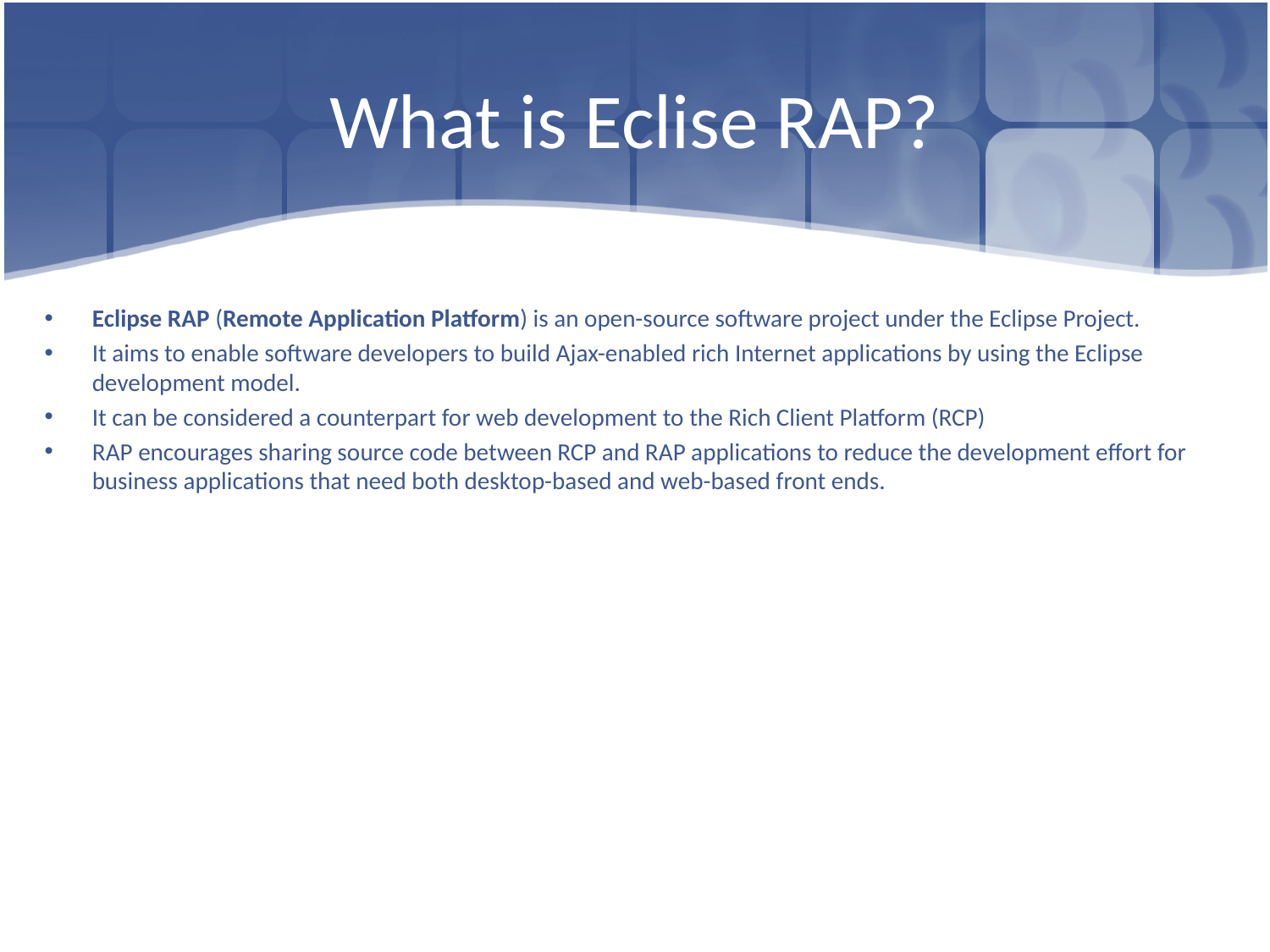

# What is Eclise RAP?
Eclipse RAP (Remote Application Platform) is an open-source software project under the Eclipse Project.
It aims to enable software developers to build Ajax-enabled rich Internet applications by using the Eclipse development model.
It can be considered a counterpart for web development to the Rich Client Platform (RCP)
RAP encourages sharing source code between RCP and RAP applications to reduce the development effort for business applications that need both desktop-based and web-based front ends.